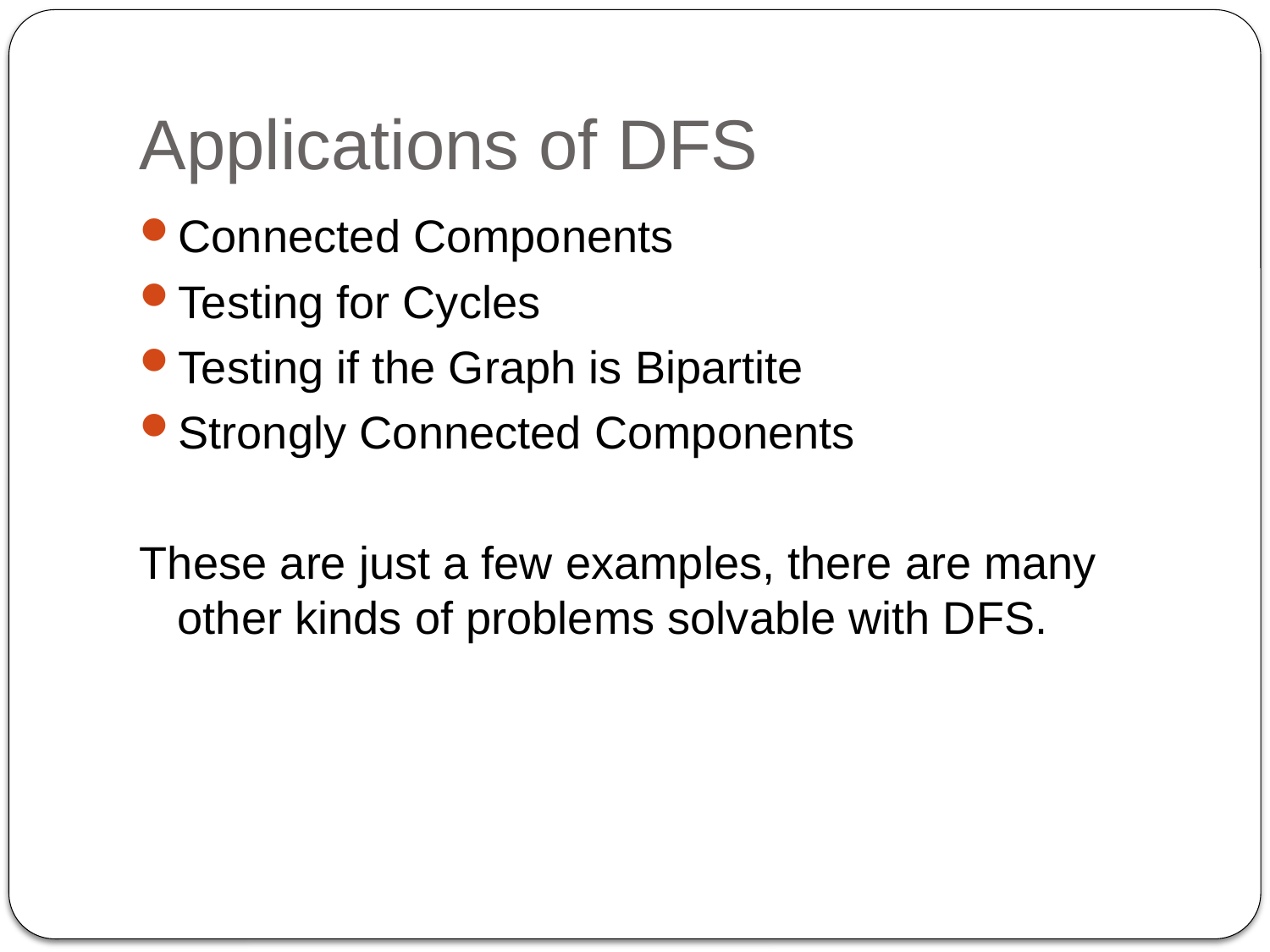

# Applications of DFS
Connected Components
Testing for Cycles
Testing if the Graph is Bipartite
Strongly Connected Components

These are just a few examples, there are many other kinds of problems solvable with DFS.